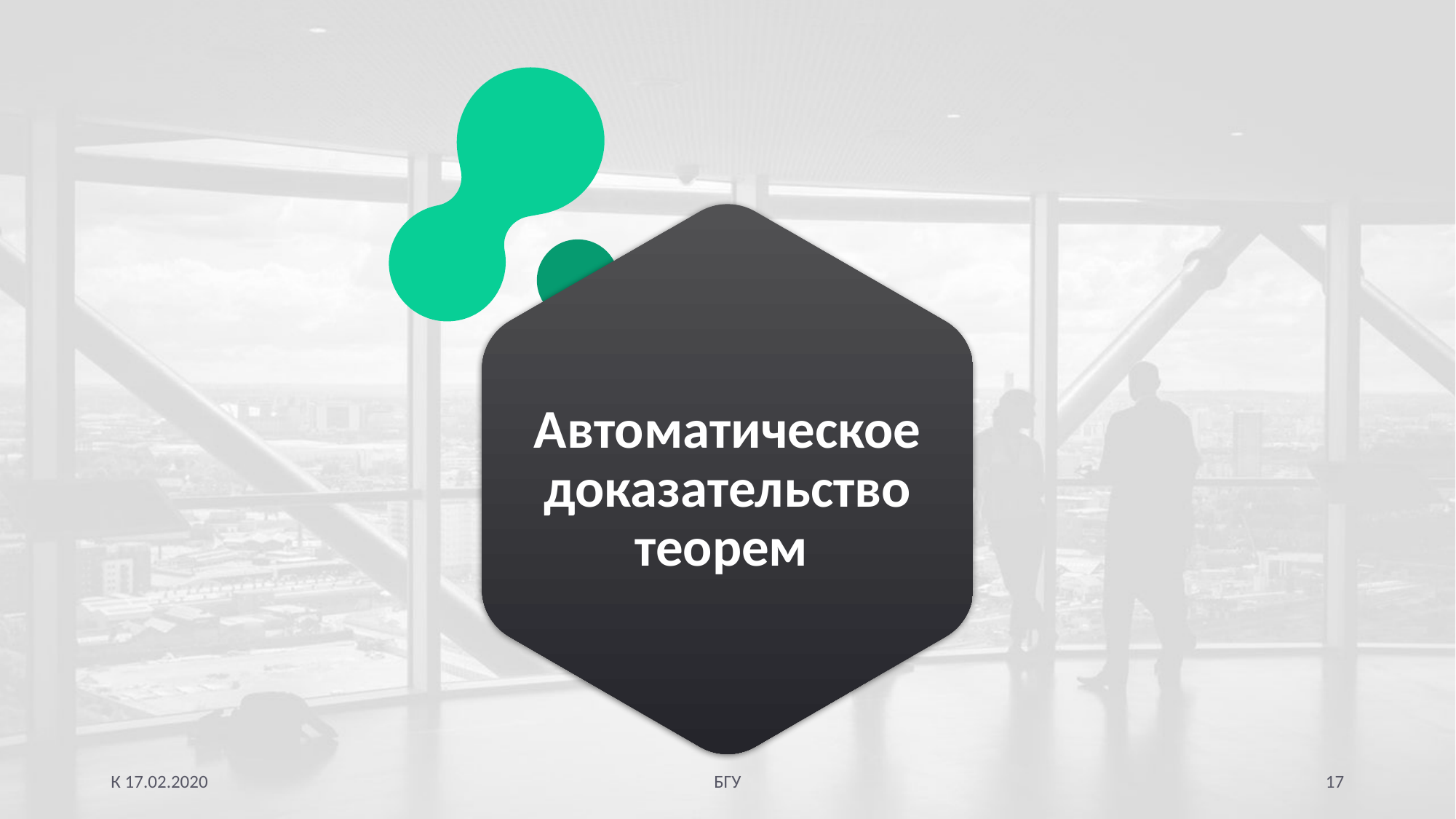

# Автоматическое доказательство теорем

К 17.02.2020
БГУ
17
Photo by Charles Forerunner on Unsplash